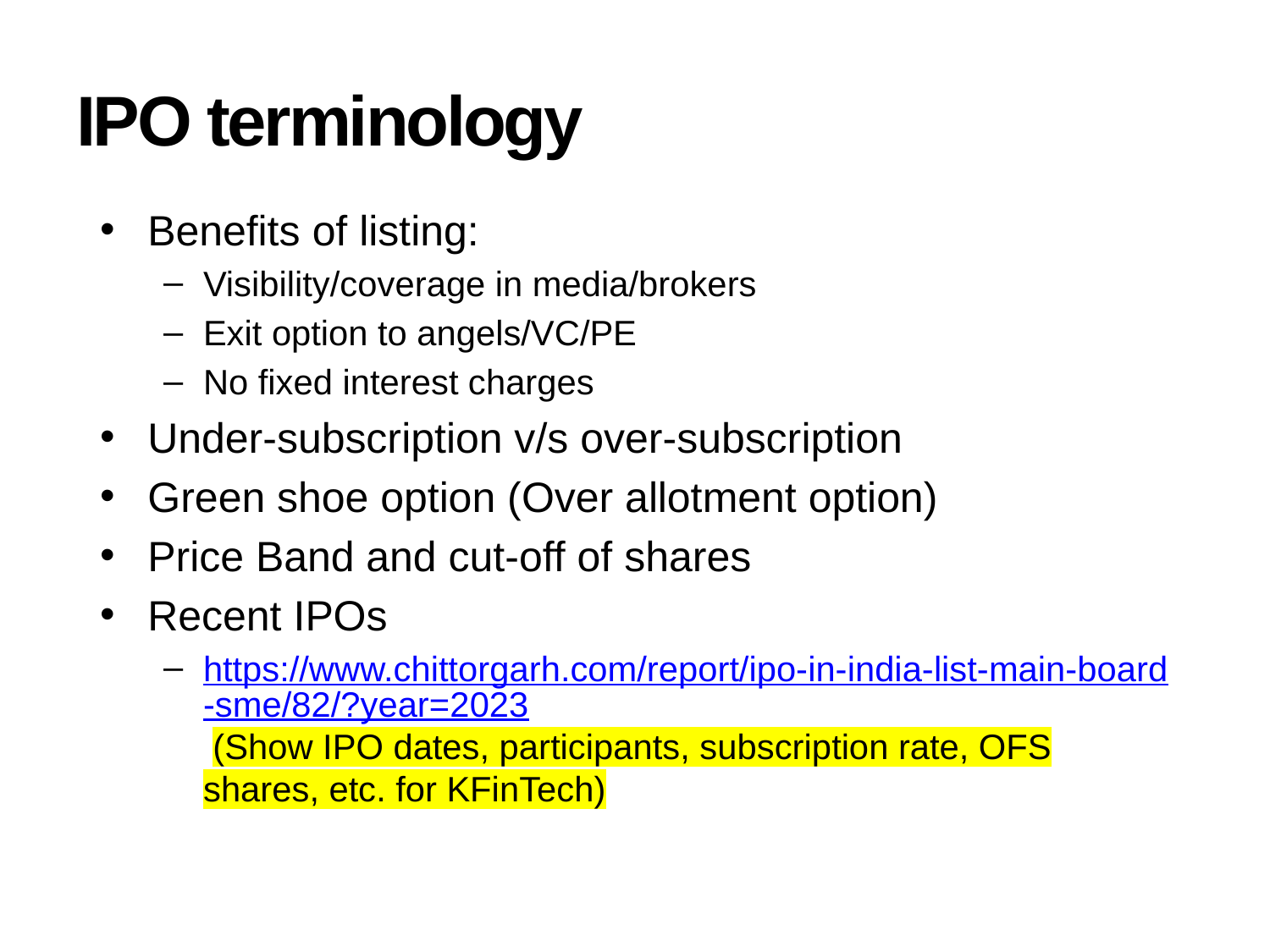

# IPO terminology
Benefits of listing:
Visibility/coverage in media/brokers
Exit option to angels/VC/PE
No fixed interest charges
Under-subscription v/s over-subscription
Green shoe option (Over allotment option)
Price Band and cut-off of shares
Recent IPOs
https://www.chittorgarh.com/report/ipo-in-india-list-main-board-sme/82/?year=2023 (Show IPO dates, participants, subscription rate, OFS shares, etc. for KFinTech)